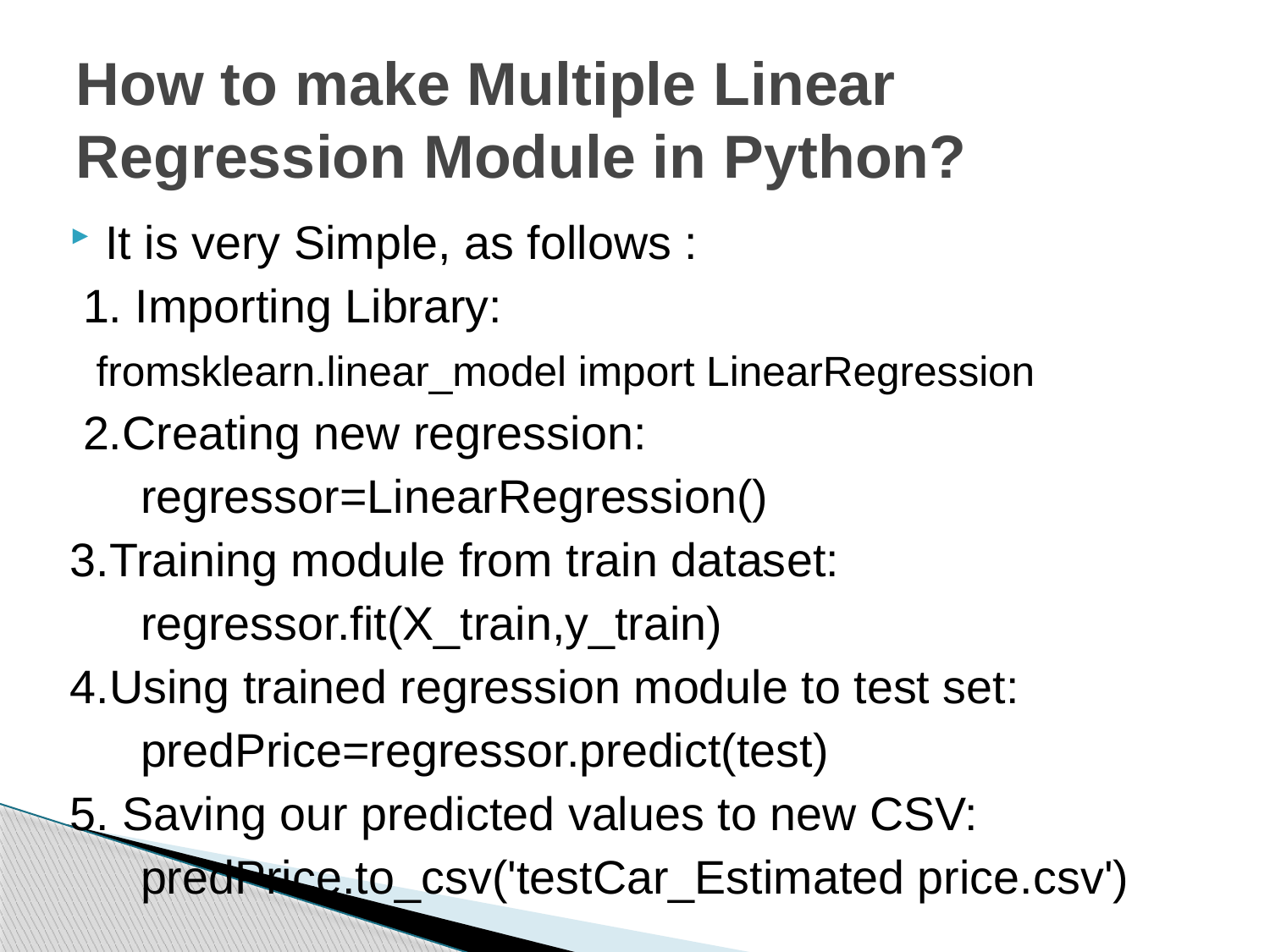

# How to make Multiple Linear Regression Module in Python?
It is very Simple, as follows :
 1. Importing Library:
  fromsklearn.linear_model import LinearRegression
 2.Creating new regression:
	regressor=LinearRegression()
3.Training module from train dataset:
	regressor.fit(X_train,y_train)
4.Using trained regression module to test set:
	predPrice=regressor.predict(test)
5. Saving our predicted values to new CSV:
	predPrice.to_csv('testCar_Estimated price.csv')